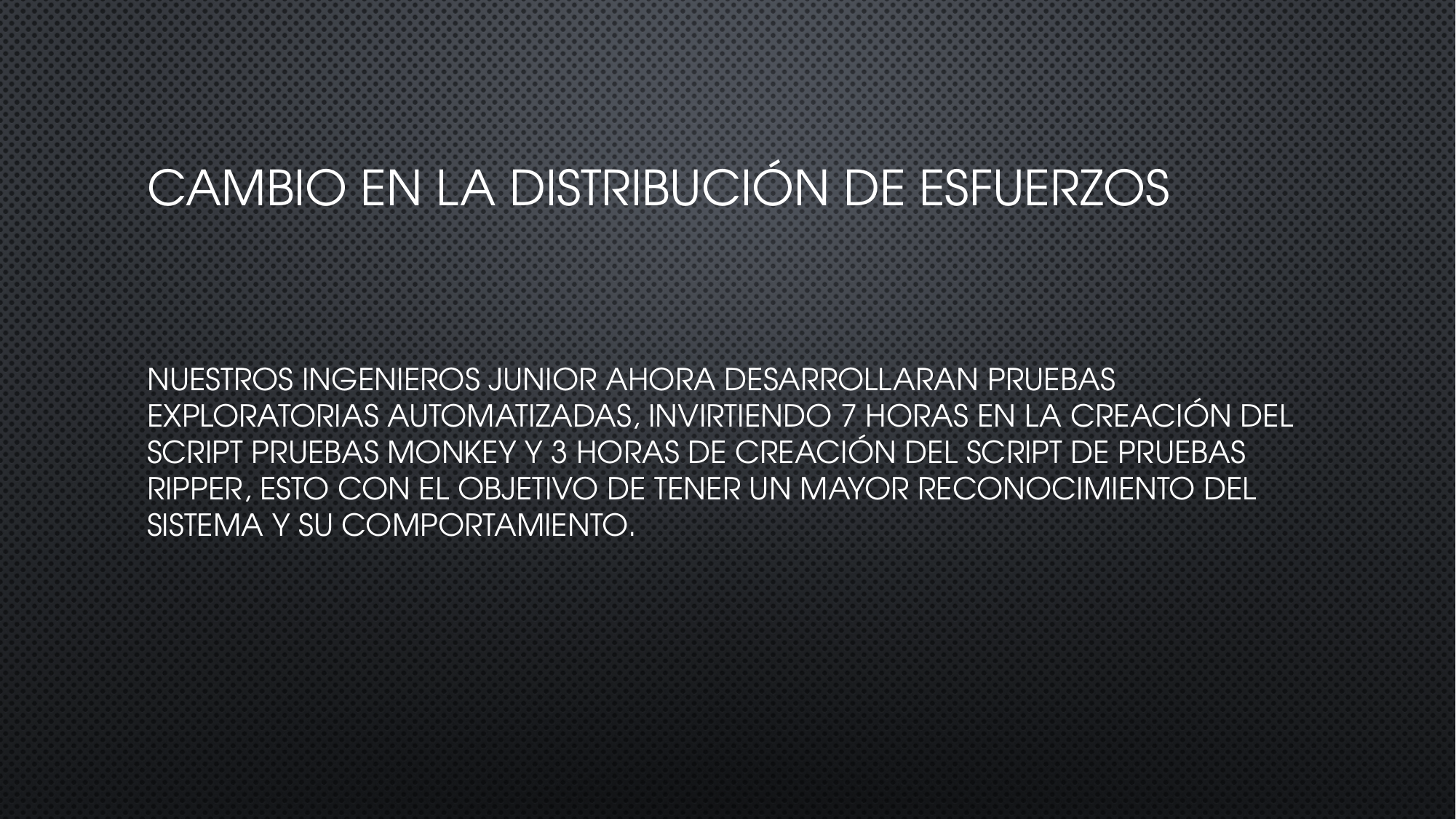

# Cambio en la distribución de esfuerzos
Nuestros ingenieros junior ahora desarrollaran Pruebas exploratorias automatizadas, invirtiendo 7 horas en la creación del script pruebas Monkey y 3 horas de creación del script de pruebas Ripper, esto con el objetivo de tener un mayor reconocimiento del sistema y su comportamiento.